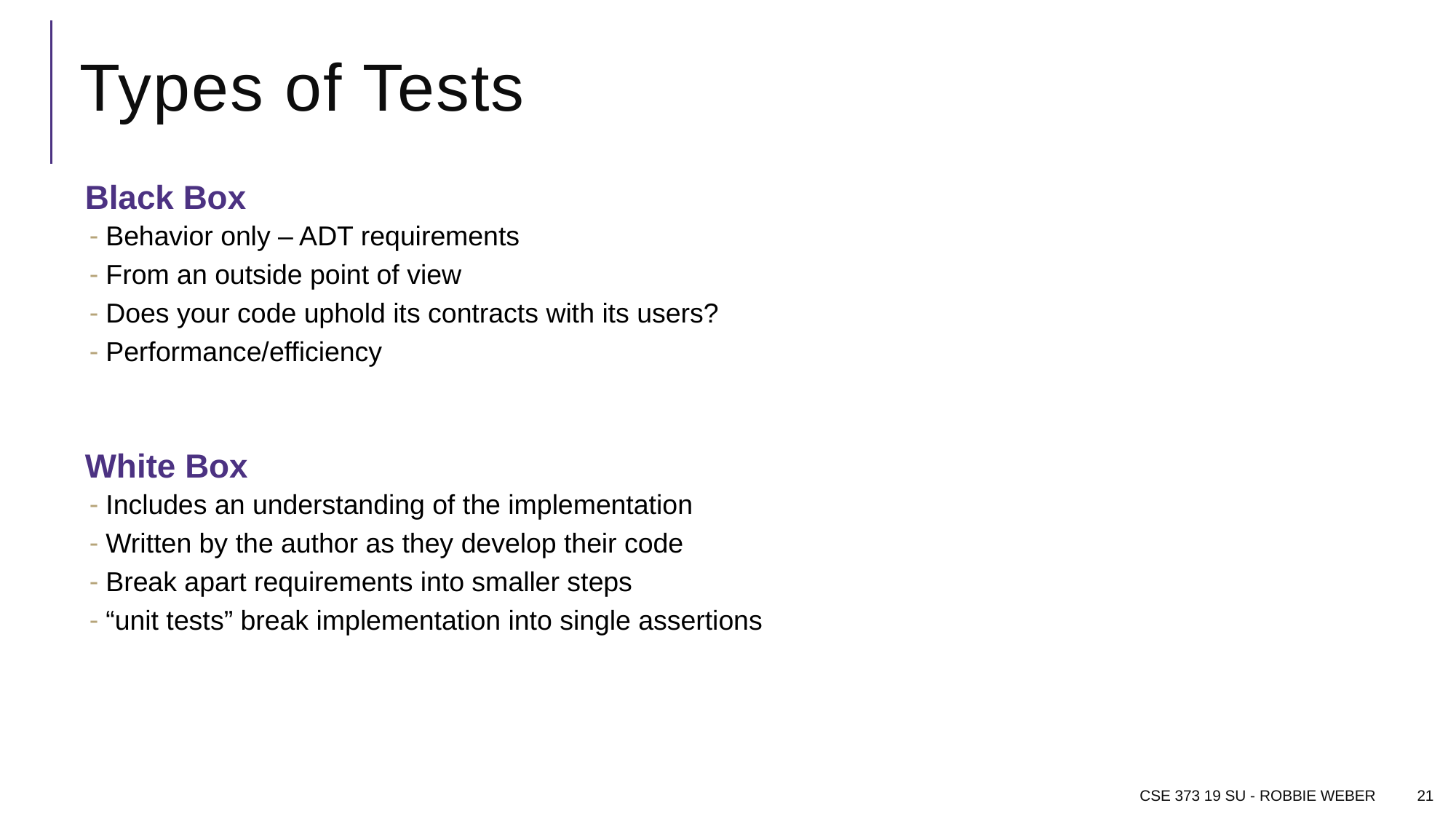

# Types of Tests
Black Box
Behavior only – ADT requirements
From an outside point of view
Does your code uphold its contracts with its users?
Performance/efficiency

White Box
Includes an understanding of the implementation
Written by the author as they develop their code
Break apart requirements into smaller steps
“unit tests” break implementation into single assertions

CSE 373 19 Su - Robbie Weber
21